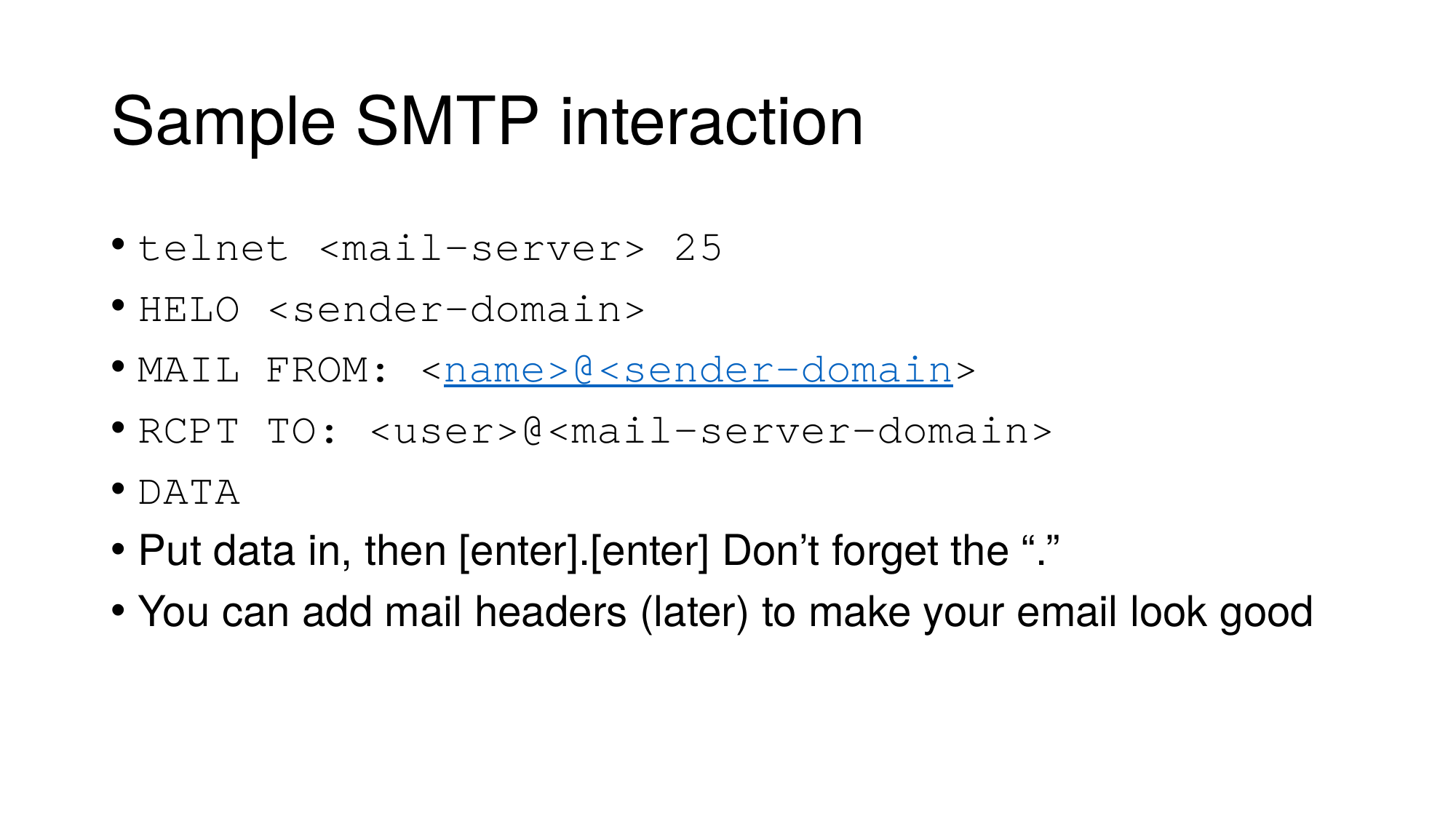

# Sample SMTP interaction
telnet <mail-server> 25
HELO <sender-domain>
MAIL FROM: <name>@<sender-domain>
RCPT TO: <user>@<mail-server-domain>
DATA
Put data in, then [enter].[enter] Don’t forget the “.”
You can add mail headers (later) to make your email look good